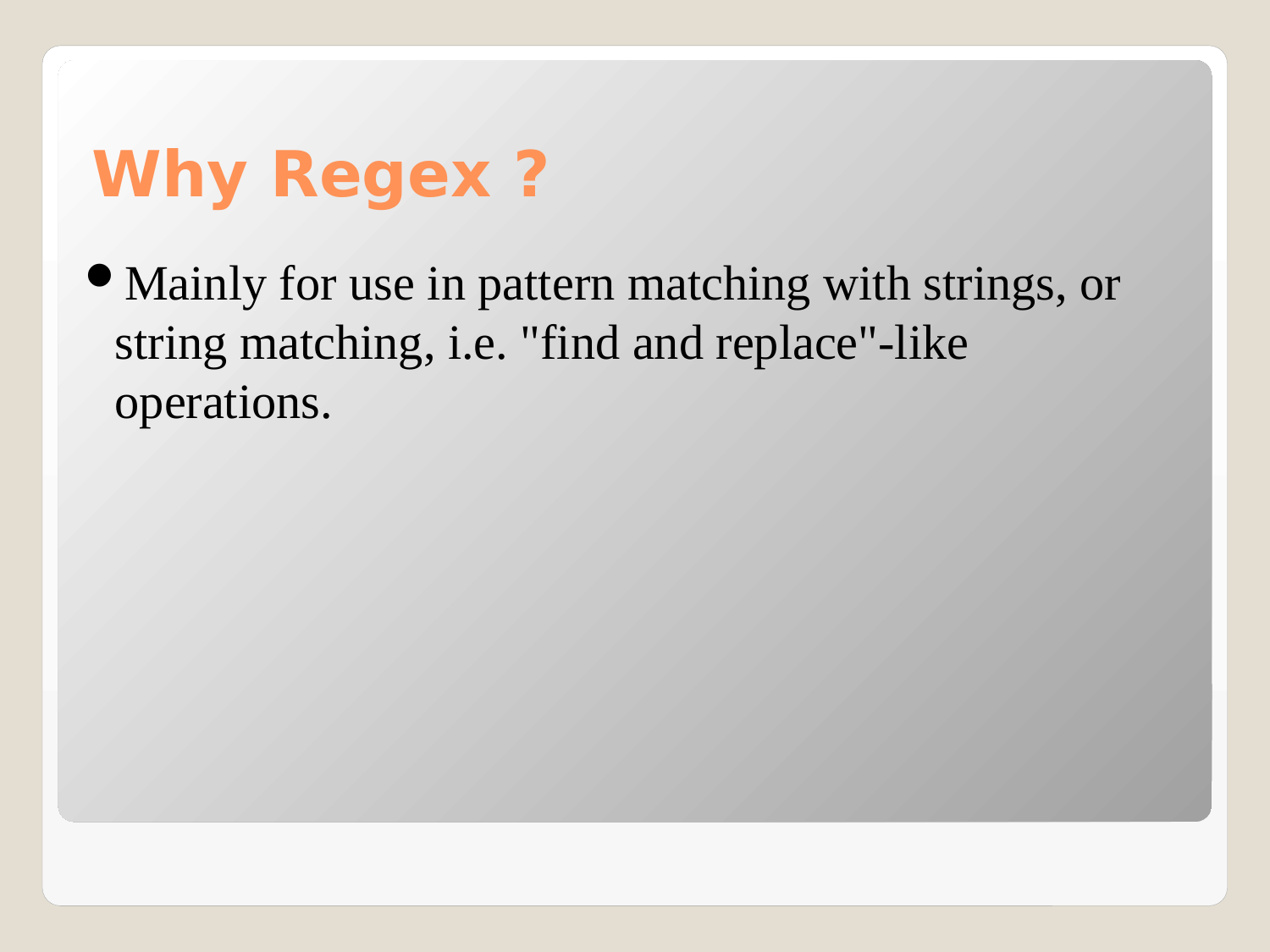

Why Regex ?
Mainly for use in pattern matching with strings, or string matching, i.e. "find and replace"-like operations.